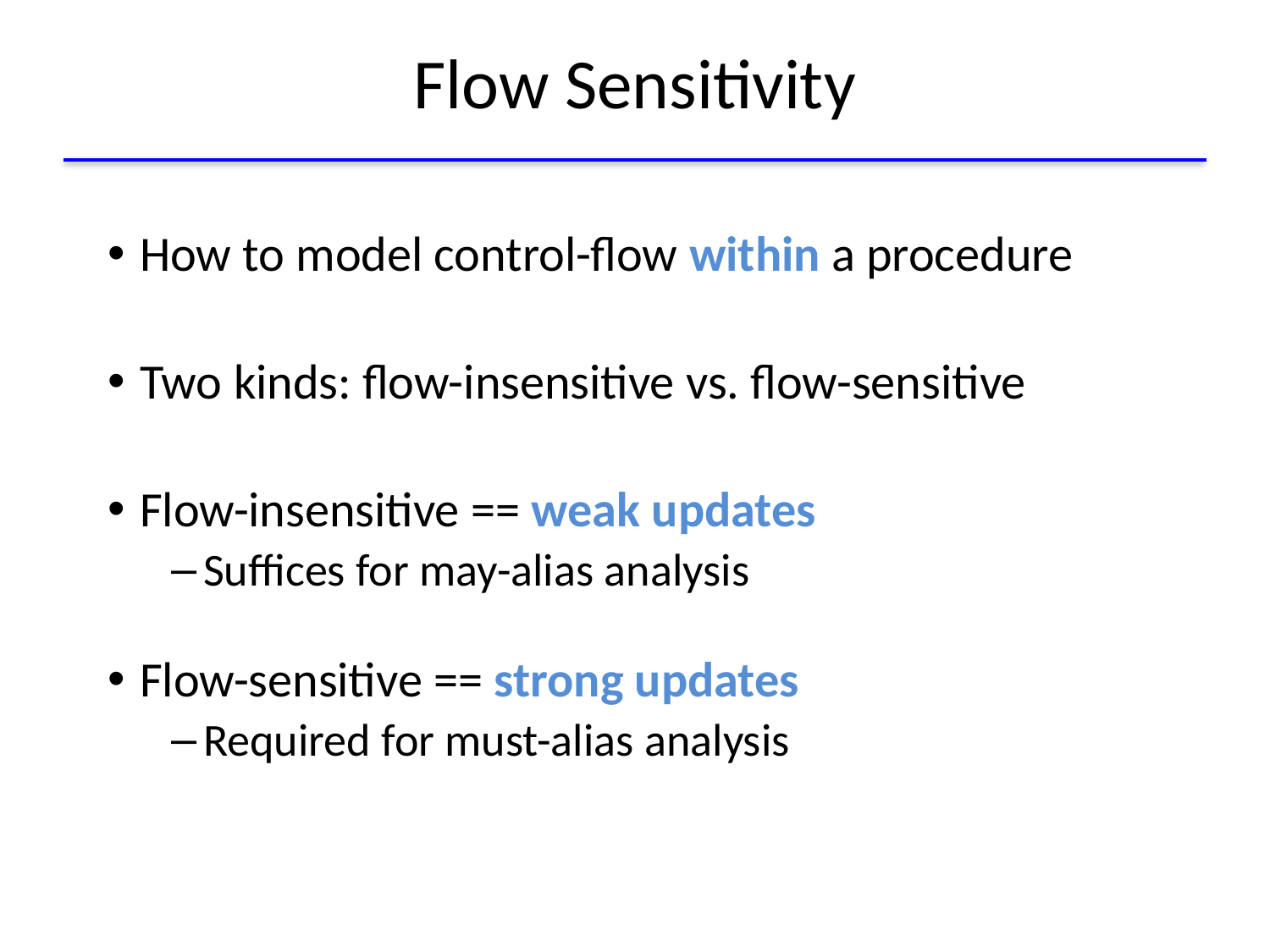

# Flow Sensitivity
How to model control-flow within a procedure

Two kinds: flow-insensitive vs. flow-sensitive

Flow-insensitive == weak updates
Suffices for may-alias analysis
Flow-sensitive == strong updates
Required for must-alias analysis